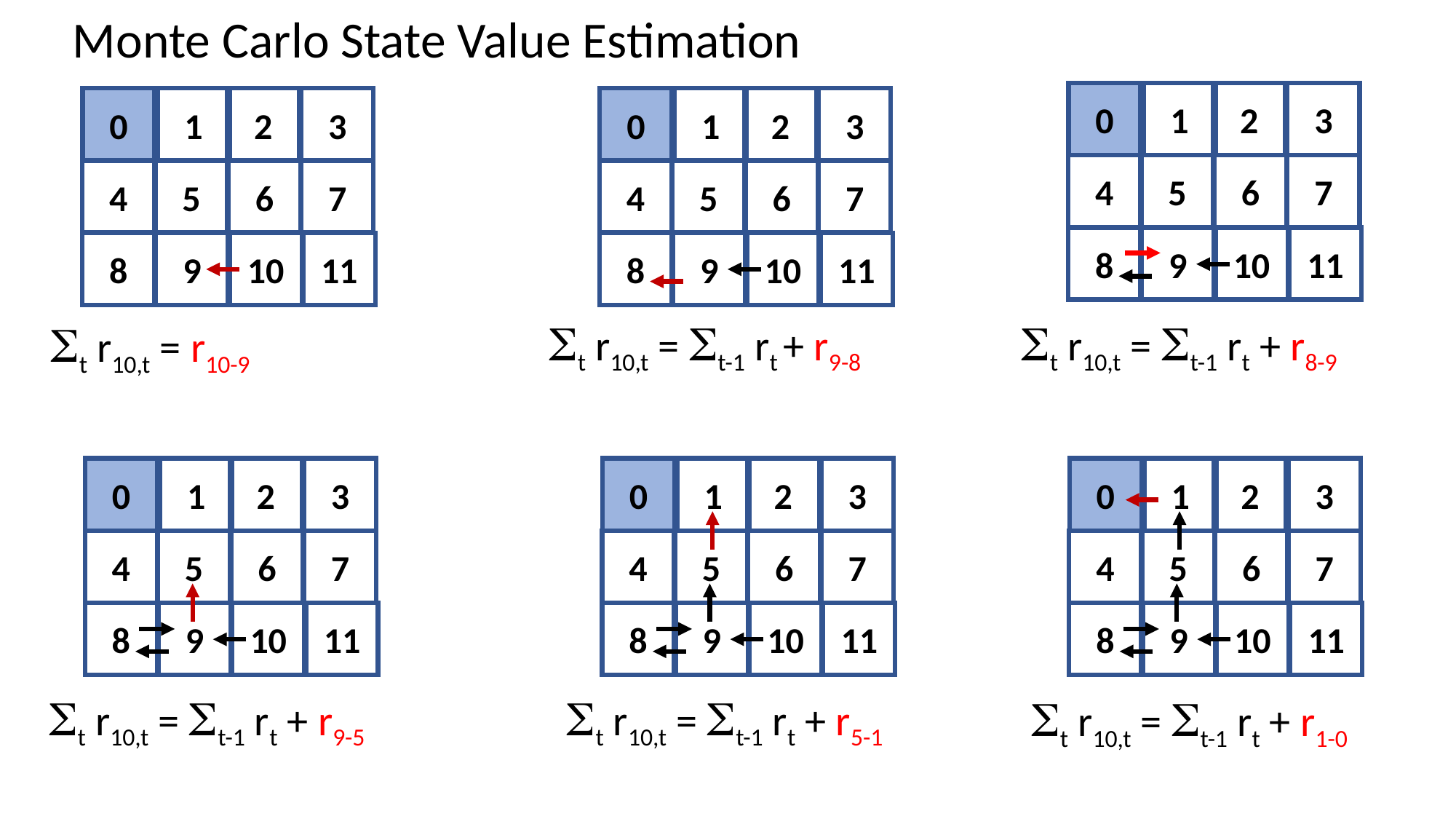

# Monte Carlo State Value Estimation
0
1
2
3
0
1
2
3
0
1
2
3
4
5
6
7
4
5
6
7
4
5
6
7
8
9
10
11
8
9
10
11
8
9
10
11
Σt r10,t = Σt-1 rt + r8-9
Σt r10,t = Σt-1 rt + r9-8
Σt r10,t = r10-9
0
1
2
3
0
1
2
3
0
1
2
3
4
5
6
7
4
5
6
7
4
5
6
7
8
9
10
11
8
9
10
11
8
9
10
11
Σt r10,t = Σt-1 rt + r9-5
Σt r10,t = Σt-1 rt + r5-1
Σt r10,t = Σt-1 rt + r1-0